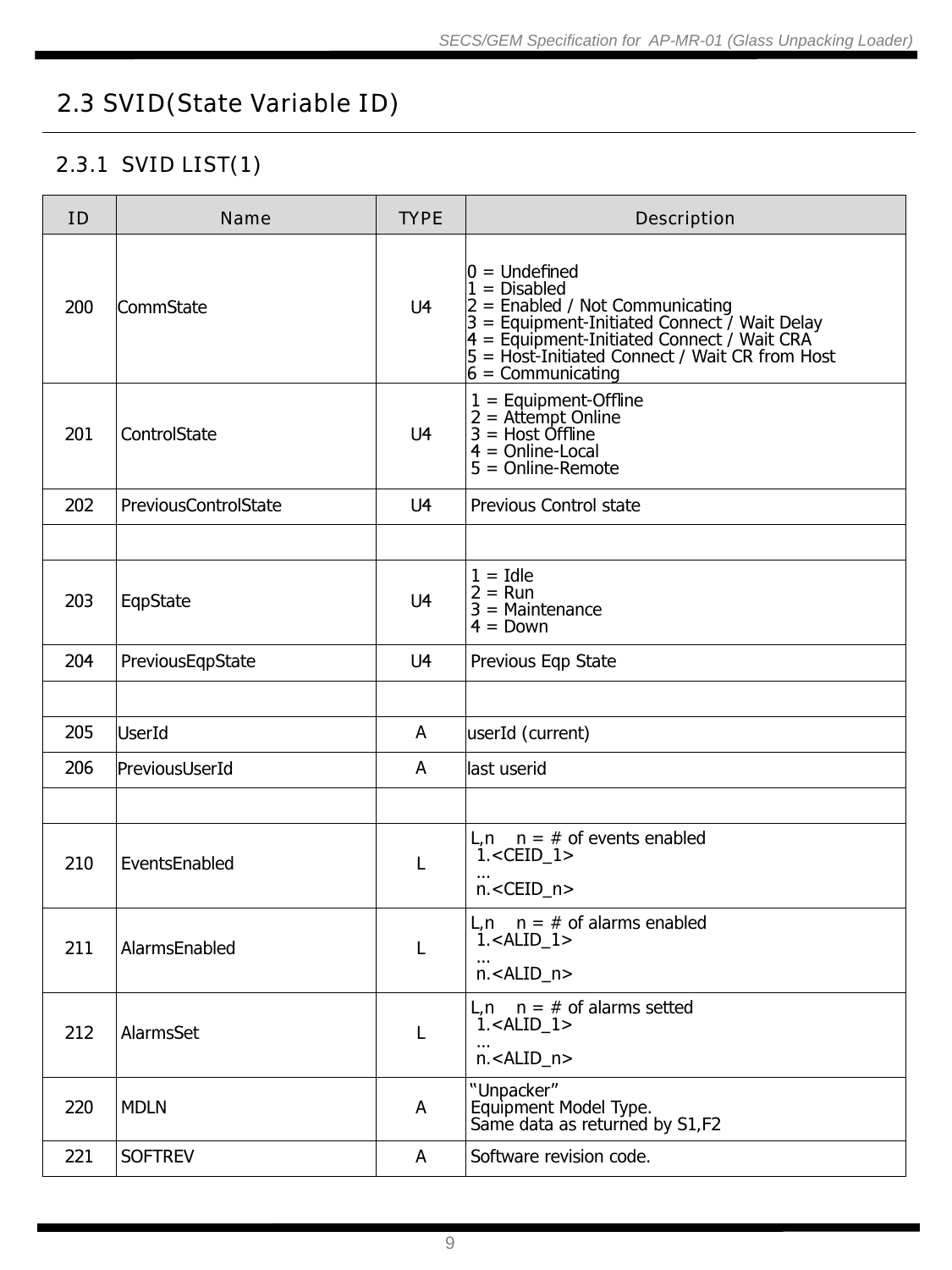

2.3 SVID(State Variable ID)
2.3.1  SVID LIST(1)
| ID | Name | TYPE | Description |
| --- | --- | --- | --- |
| 200 | CommState | U4 | 0 = Undefined 1 = Disabled 2 = Enabled / Not Communicating 3 = Equipment-Initiated Connect / Wait Delay 4 = Equipment-Initiated Connect / Wait CRA 5 = Host-Initiated Connect / Wait CR from Host 6 = Communicating |
| 201 | ControlState | U4 | 1 = Equipment-Offline 2 = Attempt Online 3 = Host Offline 4 = Online-Local 5 = Online-Remote |
| 202 | PreviousControlState | U4 | Previous Control state |
|  |  |  |  |
| 203 | EqpState | U4 | 1 = Idle 2 = Run 3 = Maintenance 4 = Down |
| 204 | PreviousEqpState | U4 | Previous Eqp State |
|  |  |  |  |
| 205 | UserId | A | userId (current) |
| 206 | PreviousUserId | A | last userid |
|  |  |  |  |
| 210 | EventsEnabled | L | L,n n = # of events enabled 1.<CEID\_1> … n.<CEID\_n> |
| 211 | AlarmsEnabled | L | L,n n = # of alarms enabled 1.<ALID\_1> … n.<ALID\_n> |
| 212 | AlarmsSet | L | L,n n = # of alarms setted 1.<ALID\_1> … n.<ALID\_n> |
| 220 | MDLN | A | “Unpacker” Equipment Model Type. Same data as returned by S1,F2 |
| 221 | SOFTREV | A | Software revision code. |